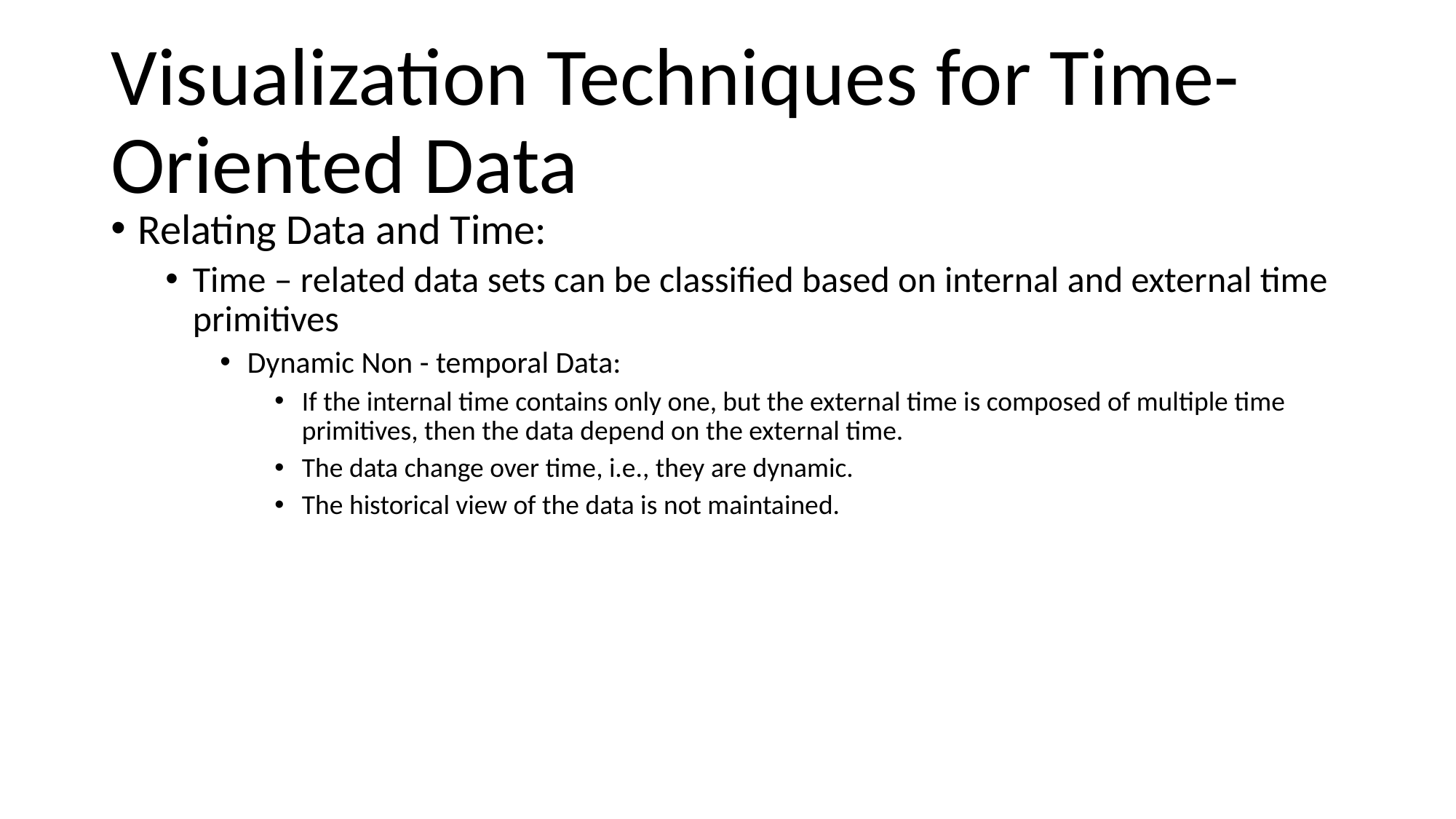

# Visualization Techniques for Time-Oriented Data
Relating Data and Time:
Time – related data sets can be classified based on internal and external time primitives
Dynamic Non - temporal Data:
If the internal time contains only one, but the external time is composed of multiple time primitives, then the data depend on the external time.
The data change over time, i.e., they are dynamic.
The historical view of the data is not maintained.